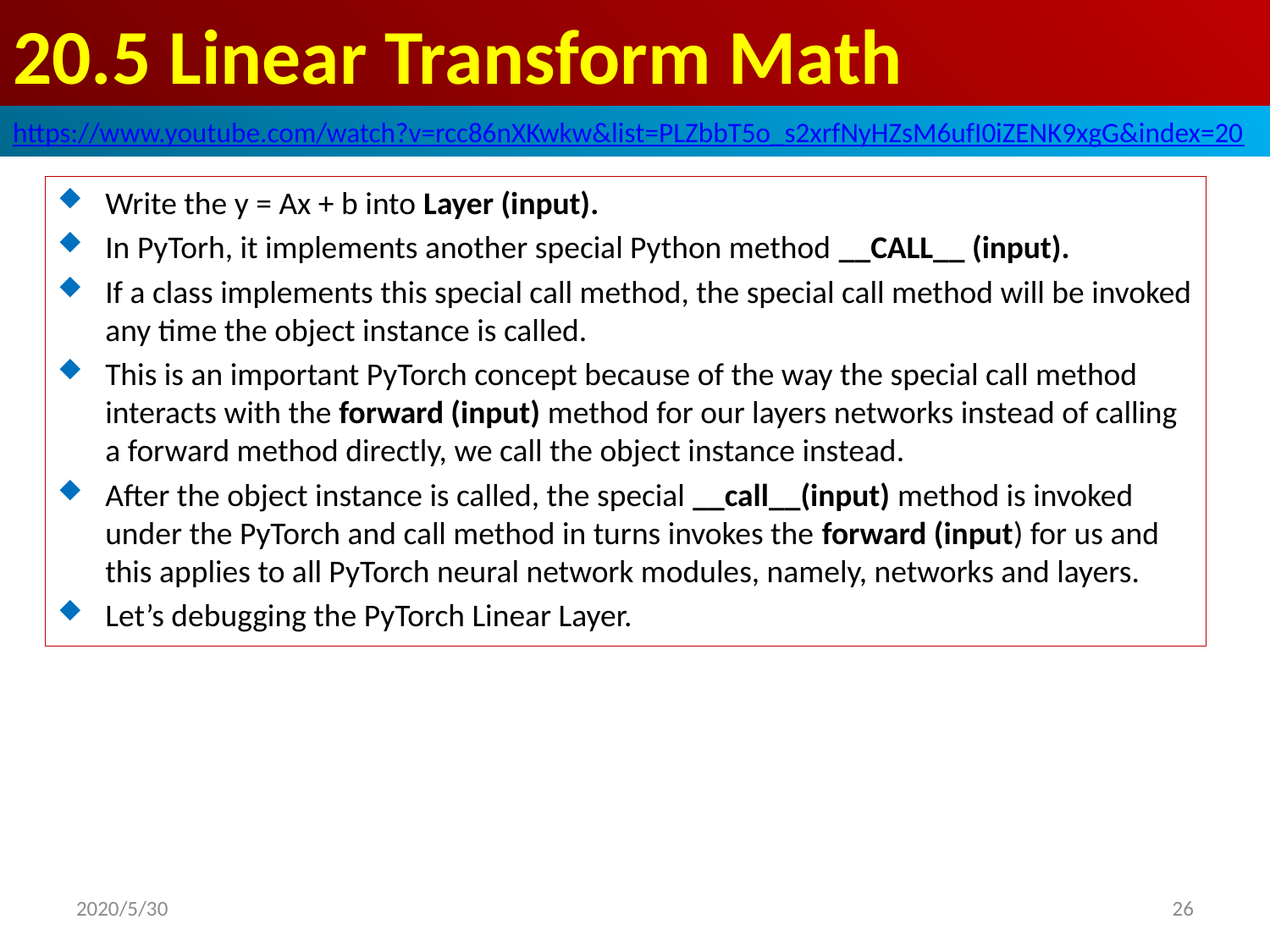

# 20.5 Linear Transform Math
https://www.youtube.com/watch?v=rcc86nXKwkw&list=PLZbbT5o_s2xrfNyHZsM6ufI0iZENK9xgG&index=20
Write the y = Ax + b into Layer (input).
In PyTorh, it implements another special Python method __CALL__ (input).
If a class implements this special call method, the special call method will be invoked any time the object instance is called.
This is an important PyTorch concept because of the way the special call method interacts with the forward (input) method for our layers networks instead of calling a forward method directly, we call the object instance instead.
After the object instance is called, the special __call__(input) method is invoked under the PyTorch and call method in turns invokes the forward (input) for us and this applies to all PyTorch neural network modules, namely, networks and layers.
Let’s debugging the PyTorch Linear Layer.
2020/5/30
26